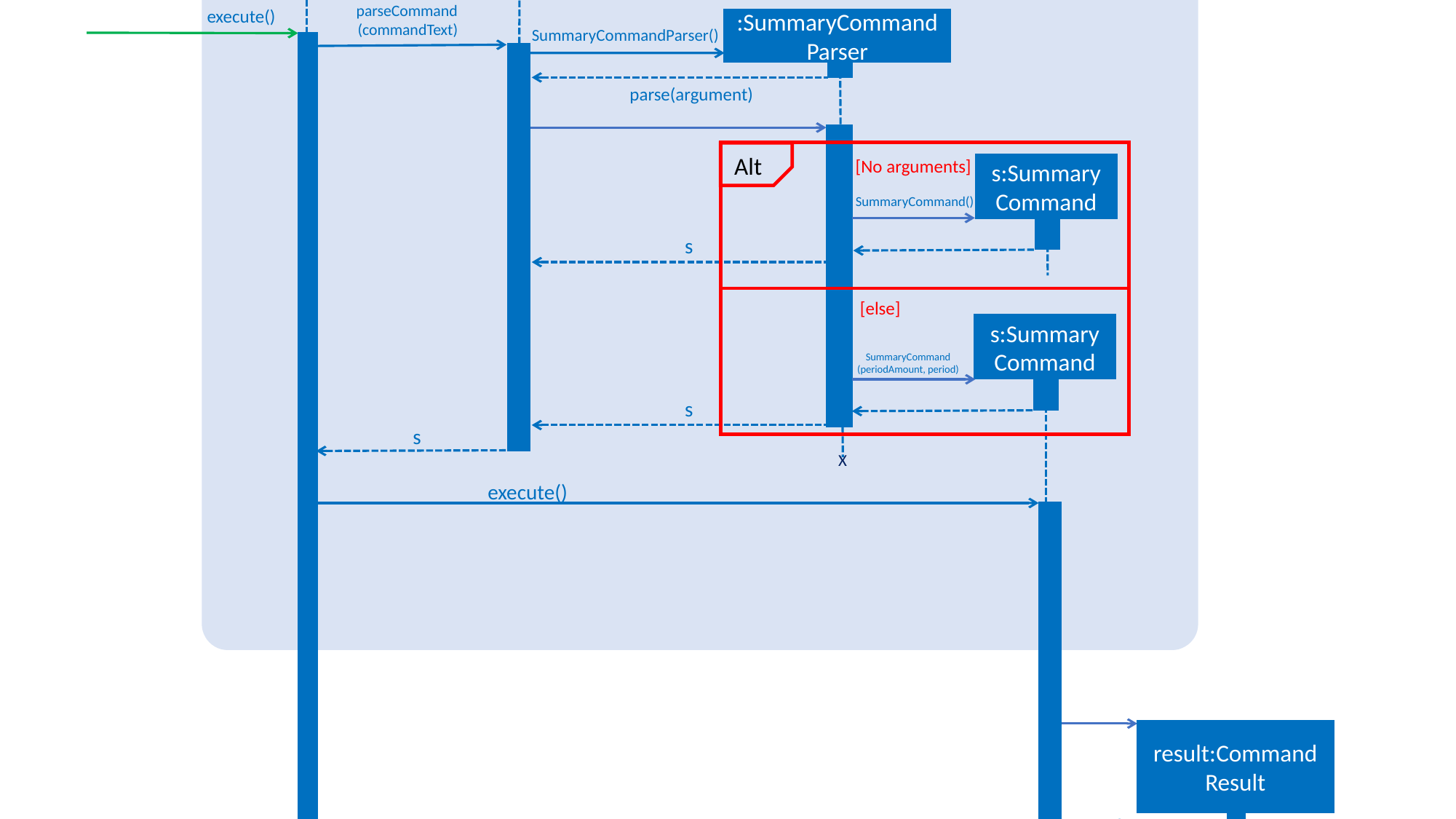

Logic
:FinanceTrackerParser
:LogicManager
parseCommand
(commandText)
execute()
:SummaryCommandParser
SummaryCommandParser()

parse(argument)

Alt
[No arguments]
s:SummaryCommand
SummaryCommand()

s
[else]

s:SummaryCommand
SummaryCommand
(periodAmount, period)

s
s
X
execute()

result:Command Result

result
result
result